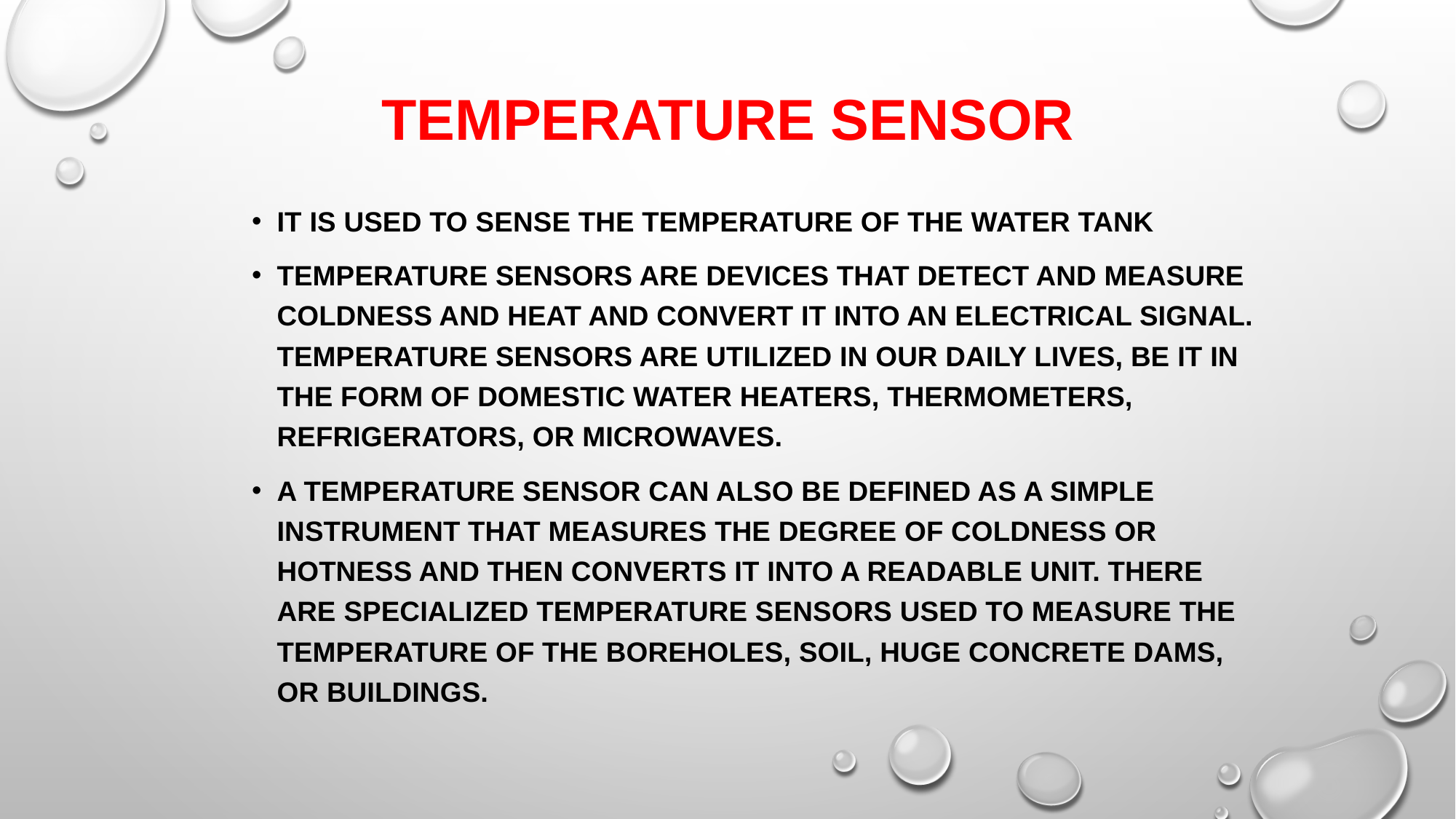

Temperature sensor
It is used to sense the temperature of the water tank
Temperature sensors are devices that detect and measure coldness and heat and convert it into an electrical signal. Temperature sensors are utilized in our daily lives, be it in the form of domestic water heaters, thermometers, refrigerators, or microwaves.
A temperature sensor can also be defined as a simple instrument that measures the degree of coldness or hotness and then converts it into a readable unit. There are specialized temperature sensors used to measure the temperature of the boreholes, soil, huge concrete dams, or buildings.